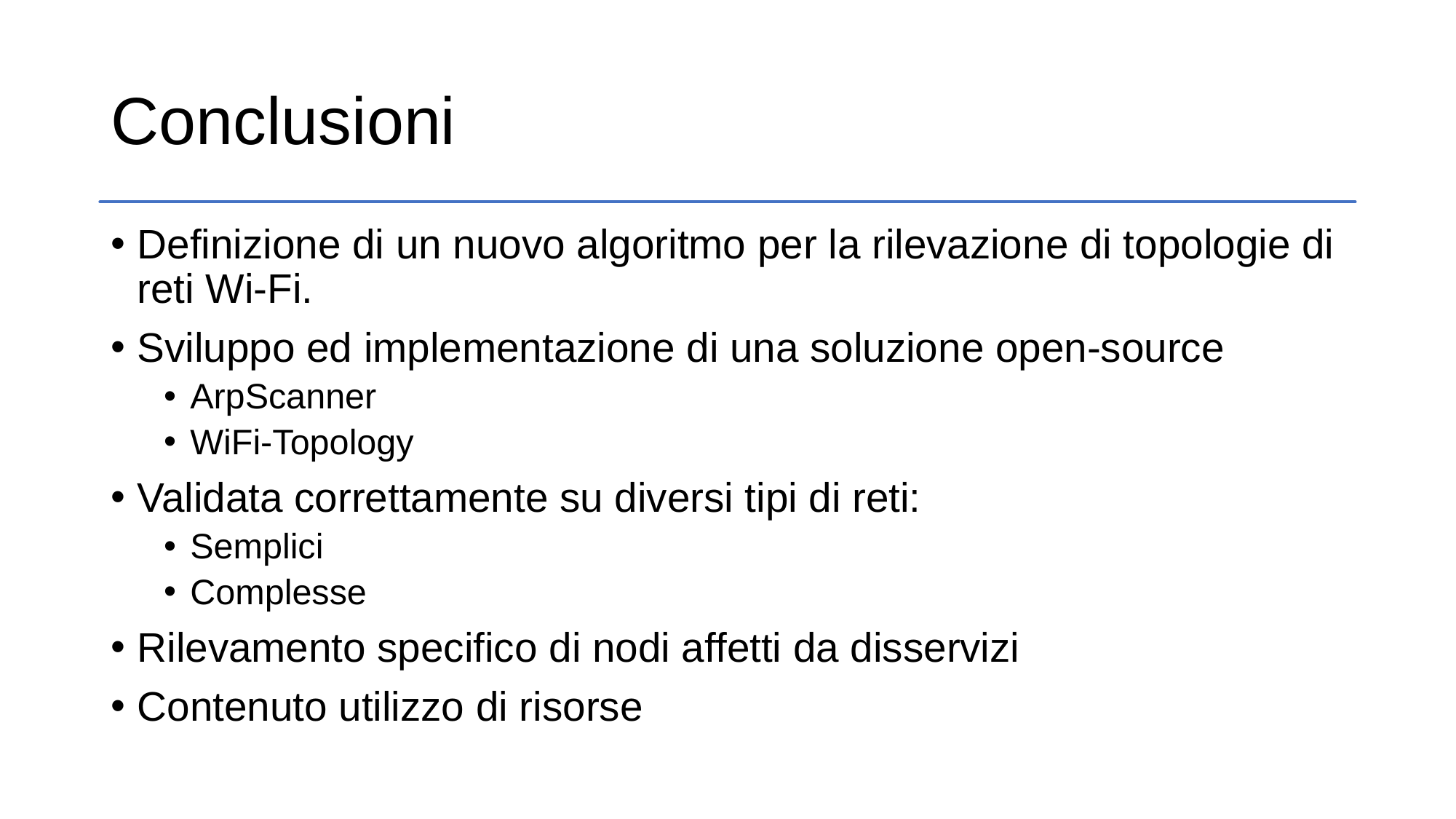

# Conclusioni
Definizione di un nuovo algoritmo per la rilevazione di topologie di reti Wi-Fi.
Sviluppo ed implementazione di una soluzione open-source
ArpScanner
WiFi-Topology
Validata correttamente su diversi tipi di reti:
Semplici
Complesse
Rilevamento specifico di nodi affetti da disservizi
Contenuto utilizzo di risorse